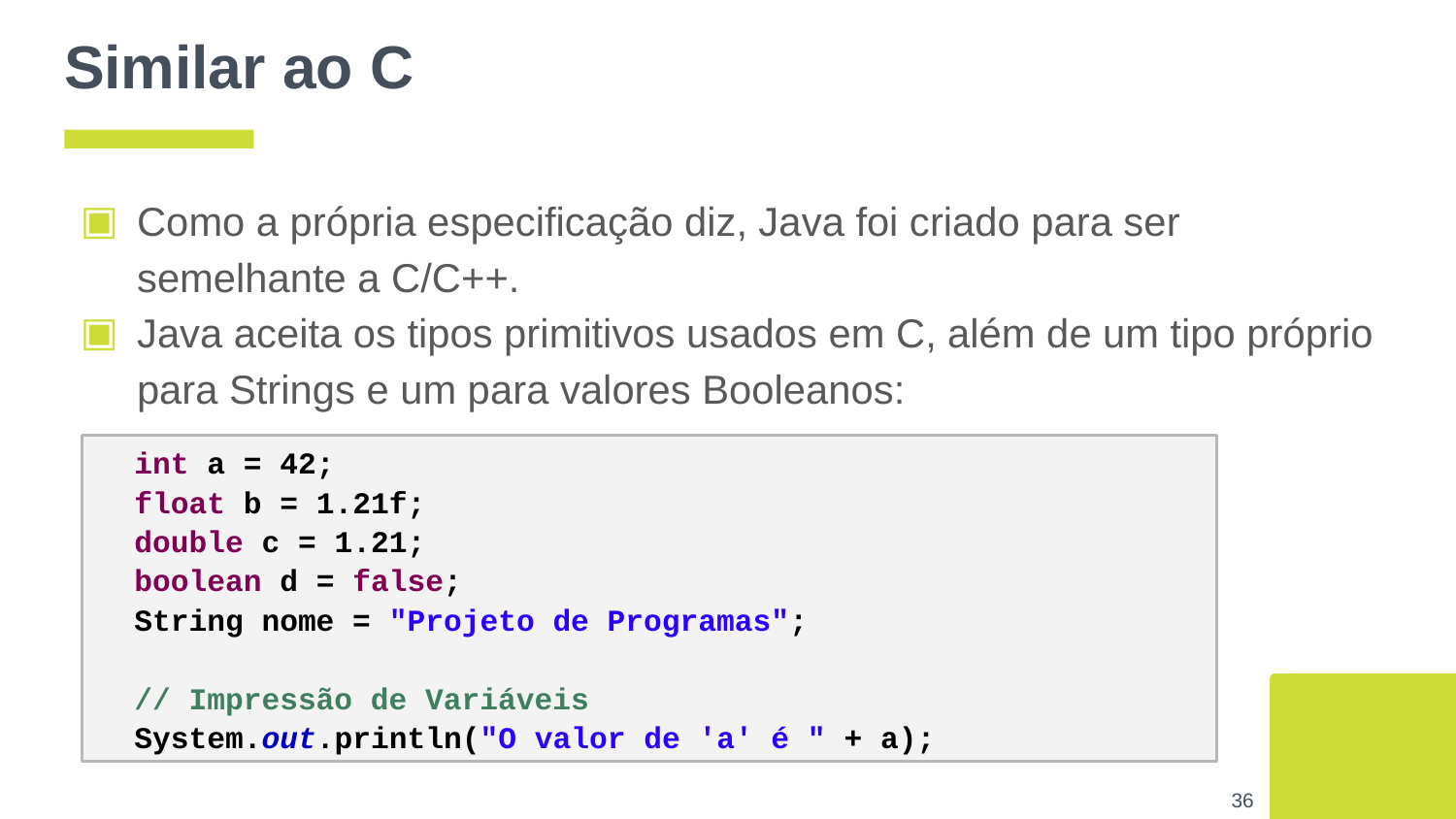

# Similar ao C
Como a própria especificação diz, Java foi criado para ser semelhante a C/C++.
Java aceita os tipos primitivos usados em C, além de um tipo próprio para Strings e um para valores Booleanos:
  int a = 42;
  float b = 1.21f;
  double c = 1.21;
  boolean d = false;
  String nome = "Projeto de Programas";

  // Impressão de Variáveis
  System.out.println("O valor de 'a' é " + a);
36